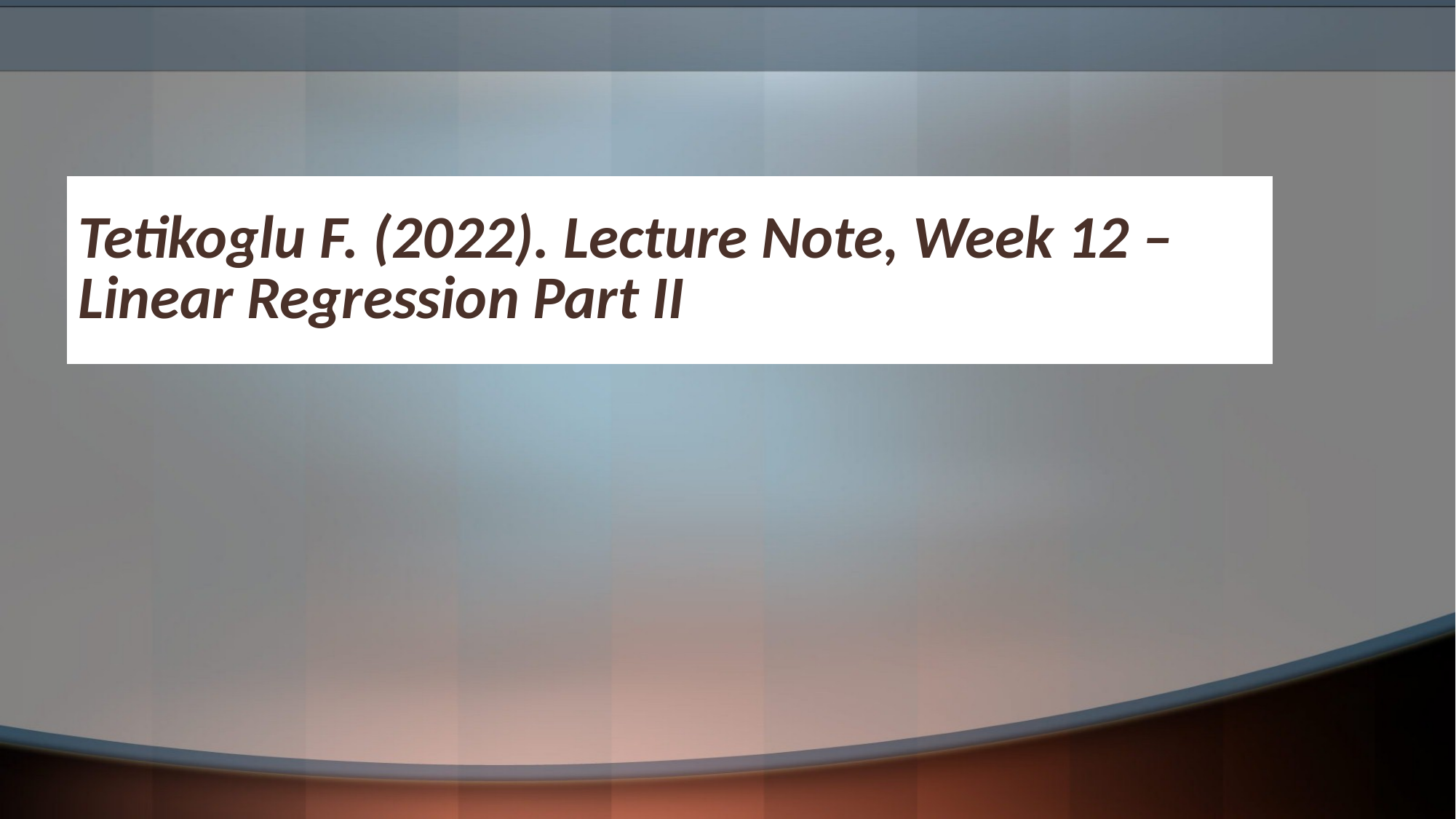

# Tetikoglu F. (2022). Lecture Note, Week 12 – Linear Regression Part II